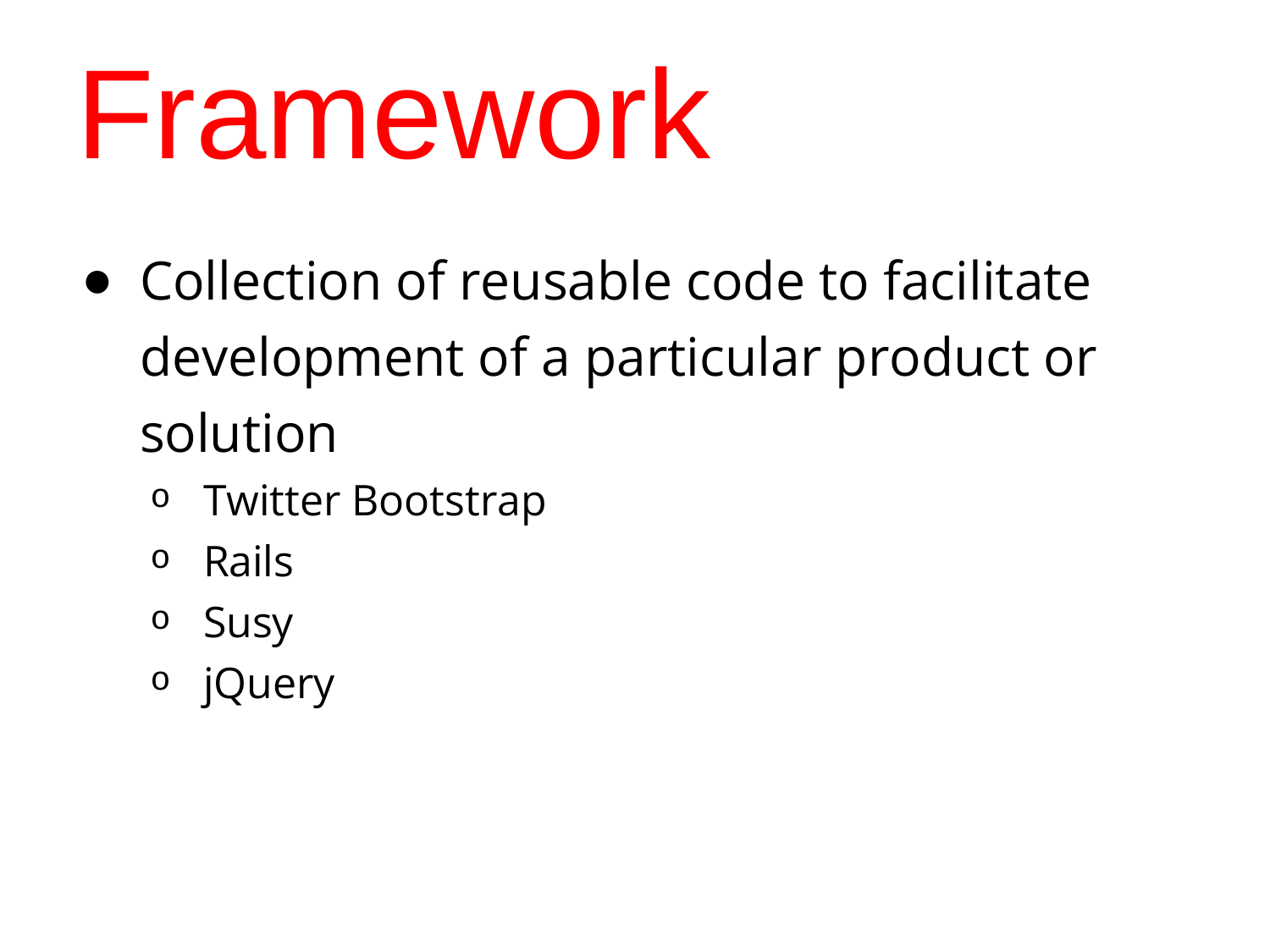

# Framework
Collection of reusable code to facilitate development of a particular product or solution
Twitter Bootstrap
Rails
Susy
jQuery